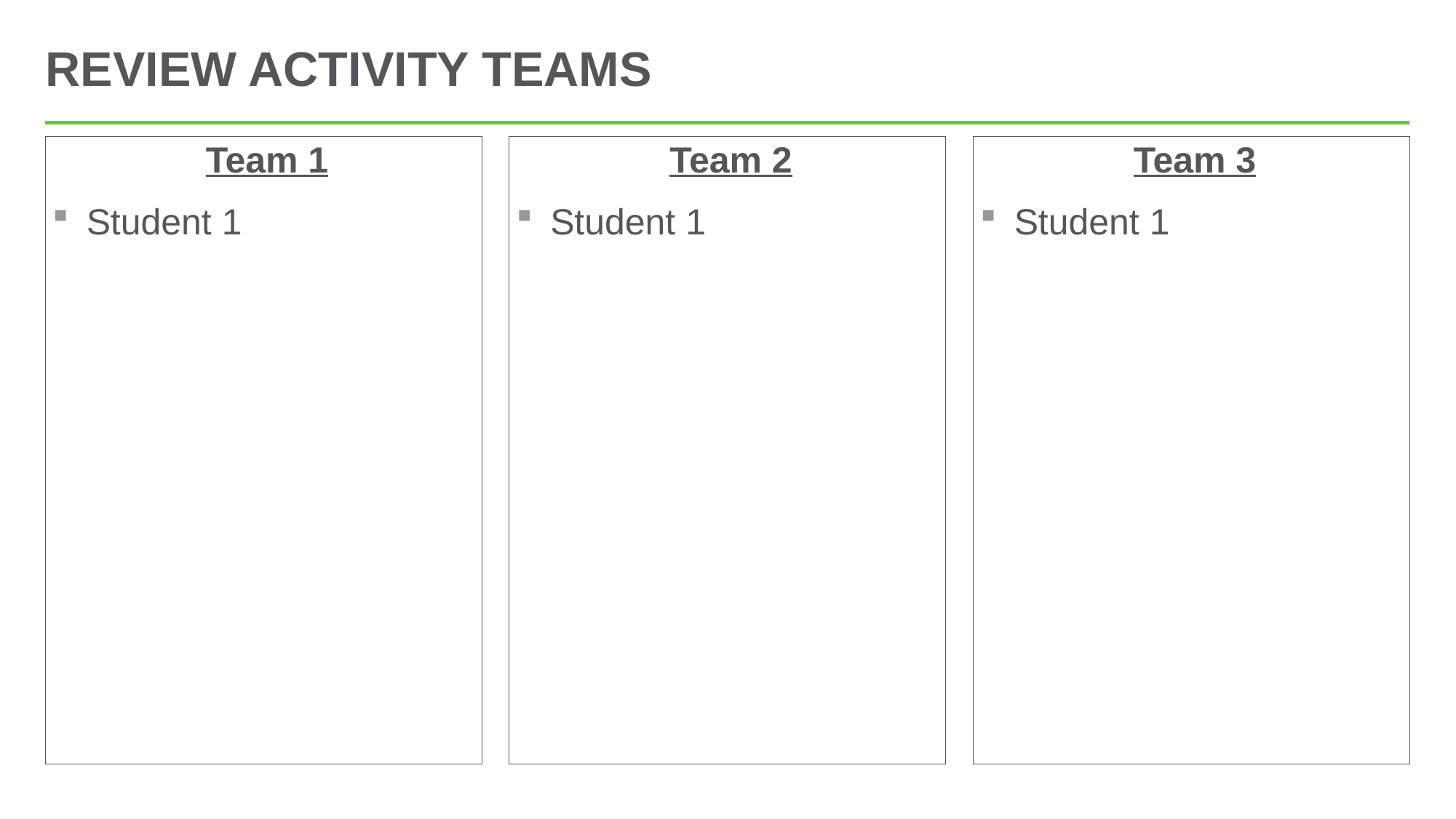

# Review Activity Teams
Team 1
Student 1
Team 2
Student 1
Team 3
Student 1